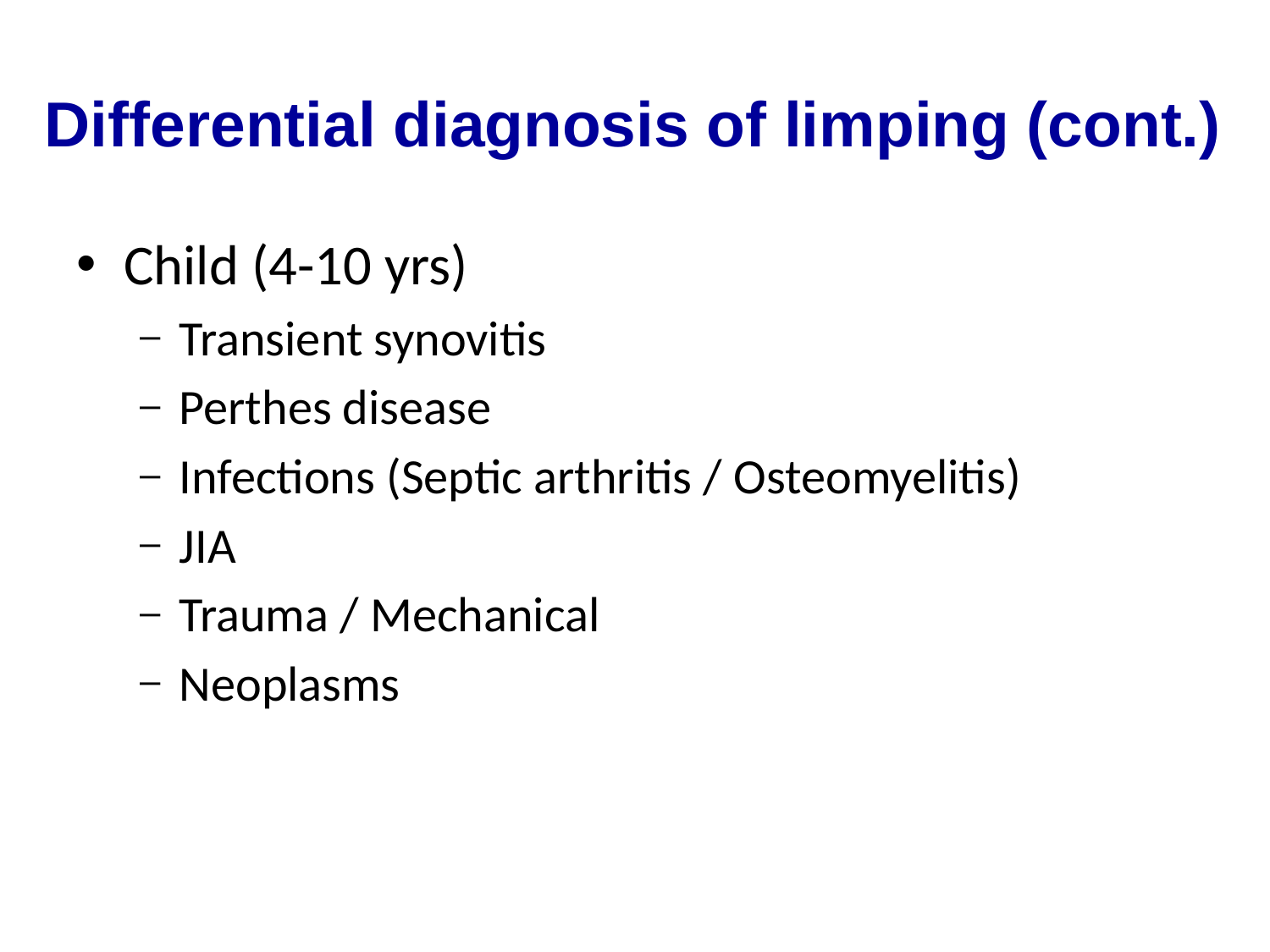

# Differential diagnosis of limping (cont.)
Child (4-10 yrs)
Transient synovitis
Perthes disease
Infections (Septic arthritis / Osteomyelitis)
JIA
Trauma / Mechanical
Neoplasms